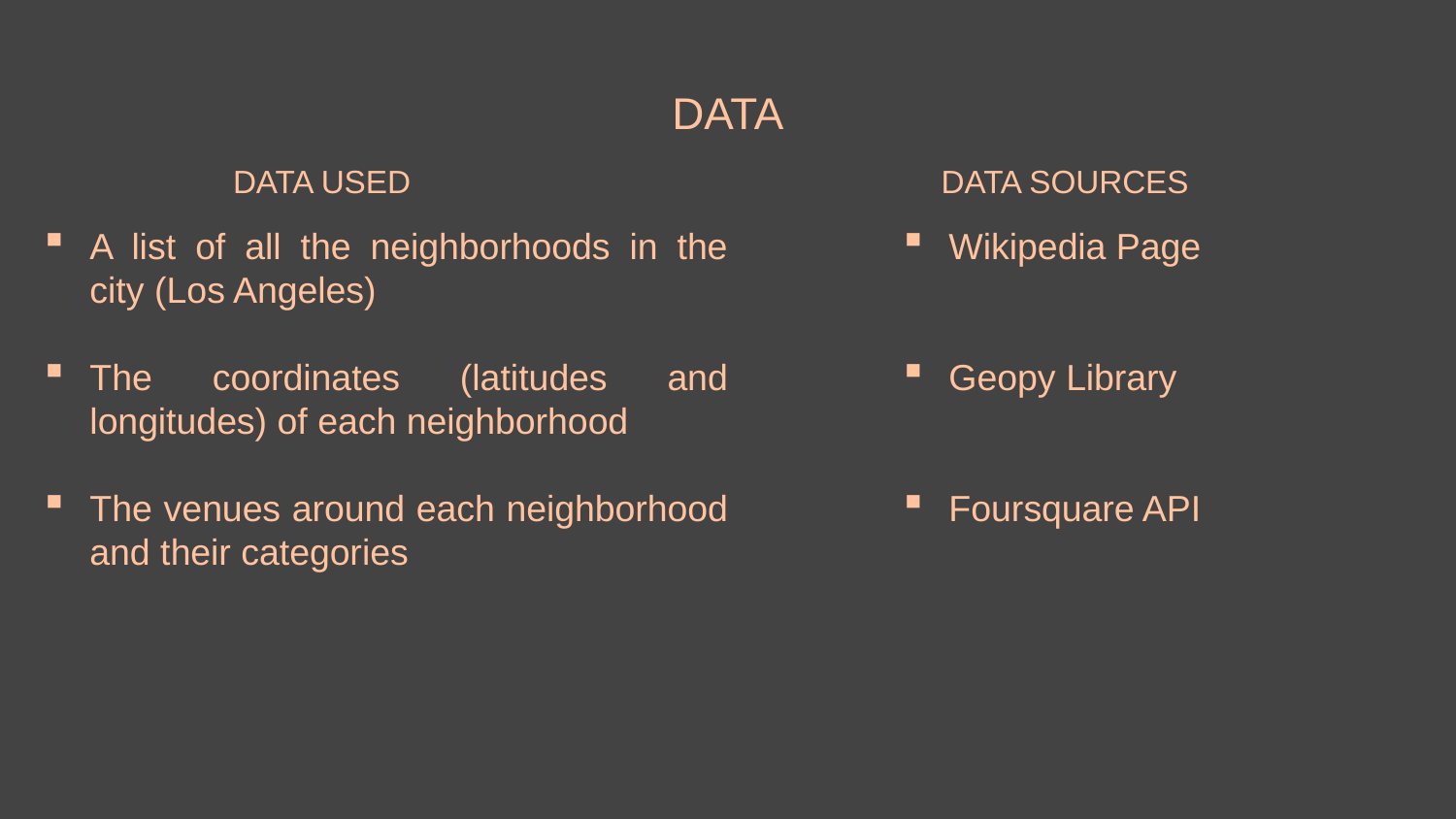

DATA
# DATA USED
DATA SOURCES
A list of all the neighborhoods in the city (Los Angeles)

The coordinates (latitudes and longitudes) of each neighborhood

The venues around each neighborhood and their categories

Wikipedia Page

Geopy Library

Foursquare API